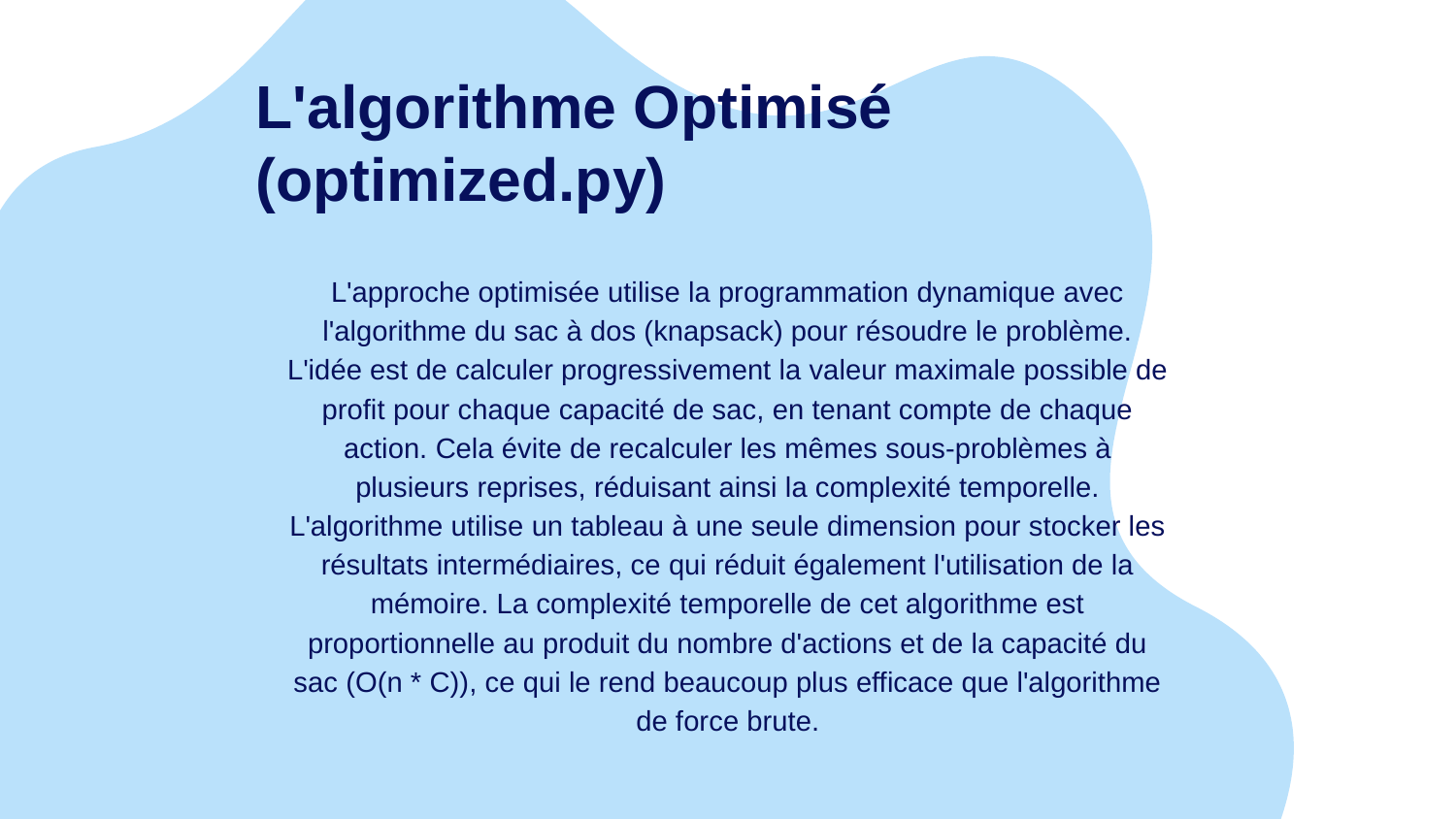

L'algorithme Optimisé (optimized.py)
L'approche optimisée utilise la programmation dynamique avec l'algorithme du sac à dos (knapsack) pour résoudre le problème. L'idée est de calculer progressivement la valeur maximale possible de profit pour chaque capacité de sac, en tenant compte de chaque action. Cela évite de recalculer les mêmes sous-problèmes à plusieurs reprises, réduisant ainsi la complexité temporelle. L'algorithme utilise un tableau à une seule dimension pour stocker les résultats intermédiaires, ce qui réduit également l'utilisation de la mémoire. La complexité temporelle de cet algorithme est proportionnelle au produit du nombre d'actions et de la capacité du sac (O(n * C)), ce qui le rend beaucoup plus efficace que l'algorithme de force brute.